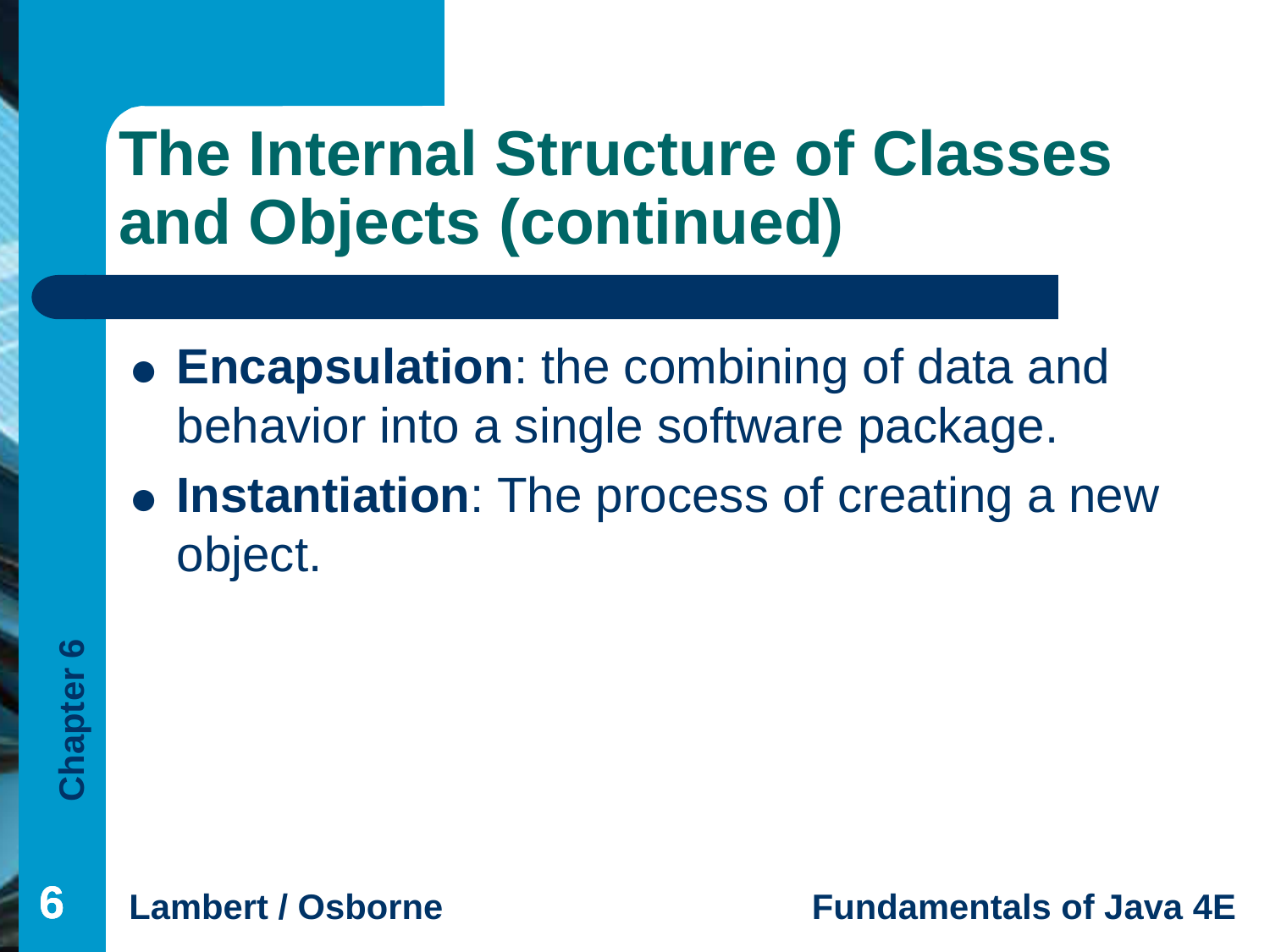

# The Internal Structure of Classes and Objects (continued)
Encapsulation: the combining of data and behavior into a single software package.
Instantiation: The process of creating a new object.

6
6
6